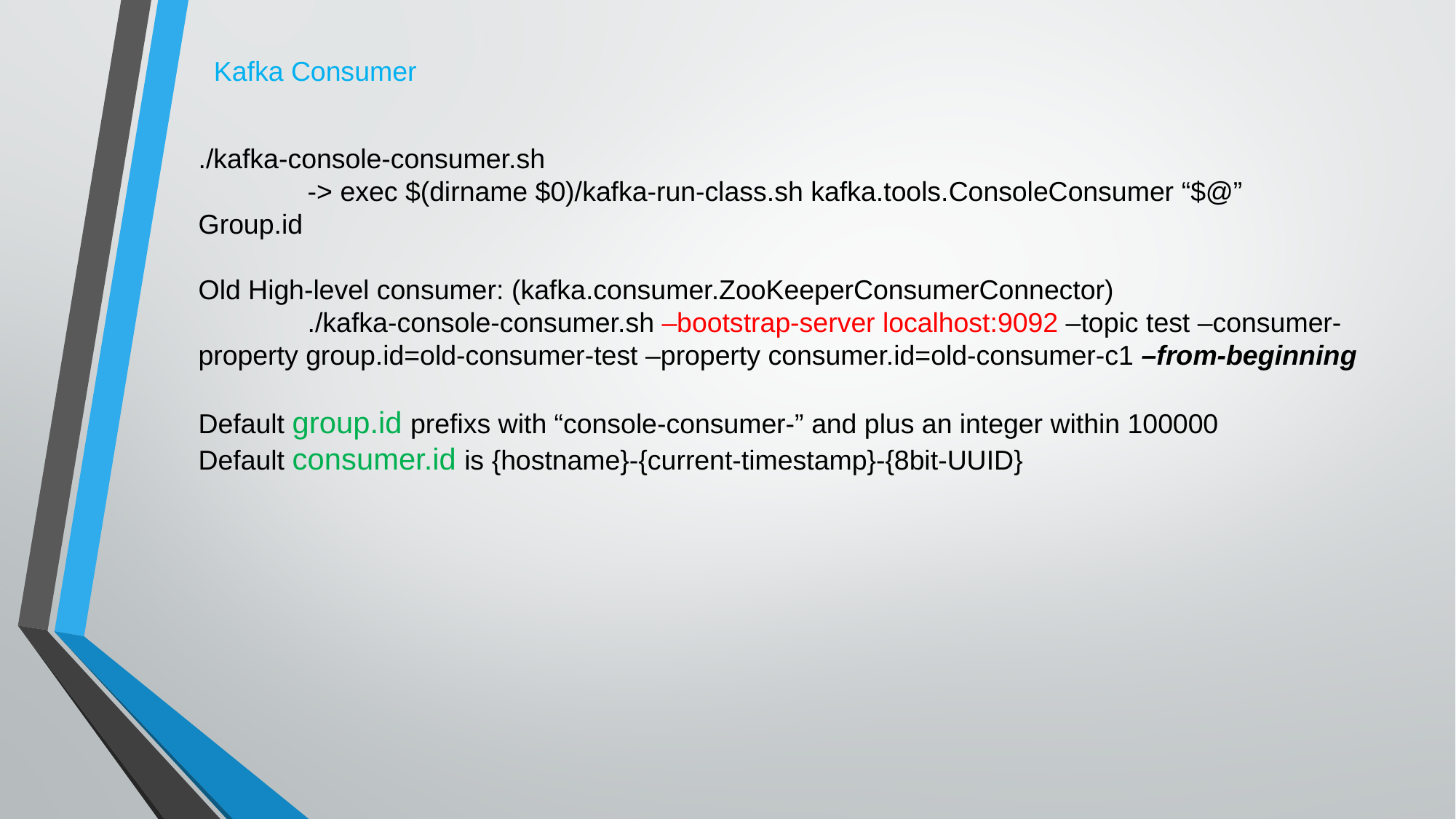

Kafka Consumer
./kafka-console-consumer.sh
	-> exec $(dirname $0)/kafka-run-class.sh kafka.tools.ConsoleConsumer “$@”
Group.id

Old High-level consumer: (kafka.consumer.ZooKeeperConsumerConnector)
	./kafka-console-consumer.sh –bootstrap-server localhost:9092 –topic test –consumer-property group.id=old-consumer-test –property consumer.id=old-consumer-c1 –from-beginning

Default group.id prefixs with “console-consumer-” and plus an integer within 100000
Default consumer.id is {hostname}-{current-timestamp}-{8bit-UUID}